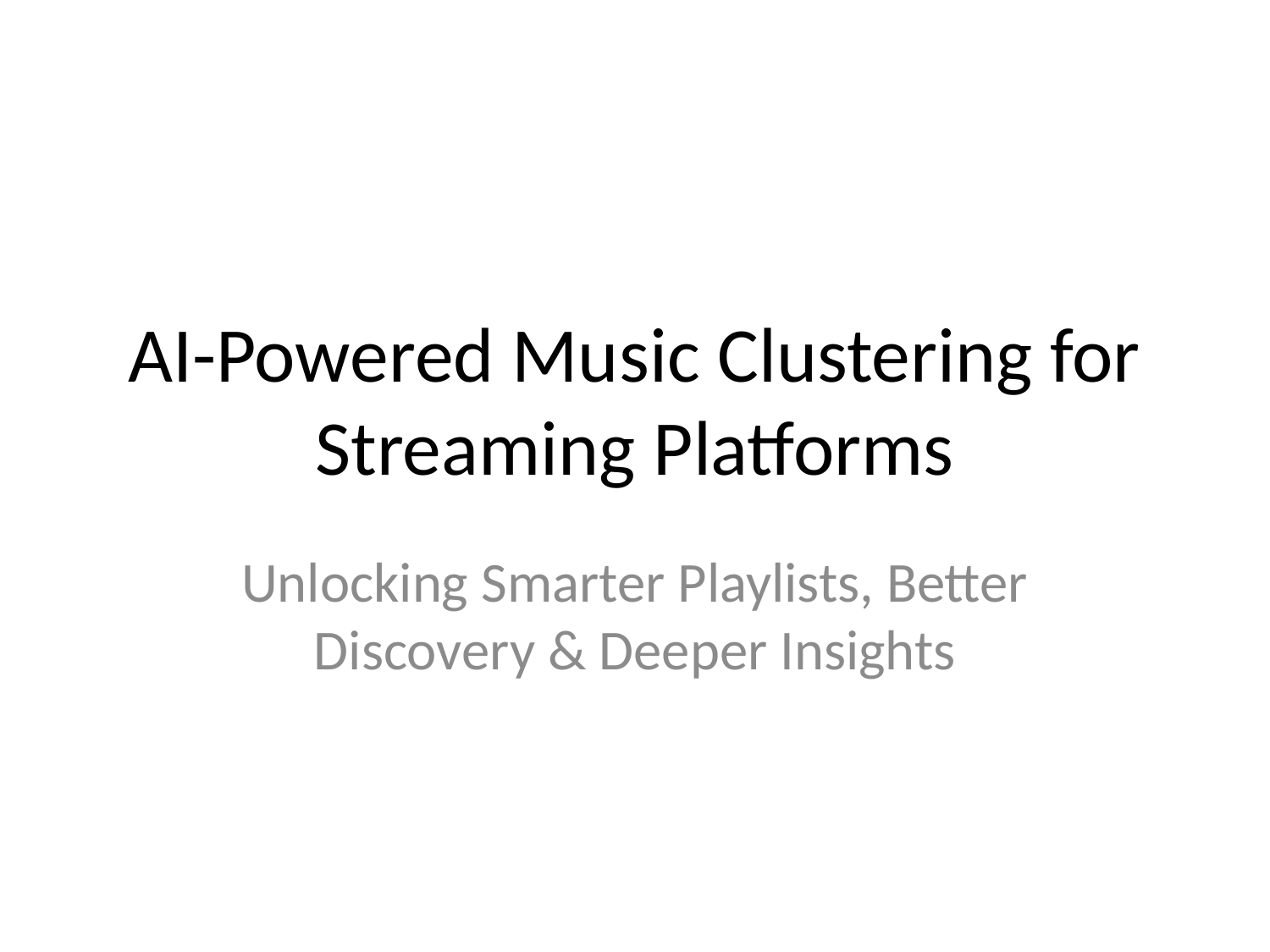

# AI-Powered Music Clustering for Streaming Platforms
Unlocking Smarter Playlists, Better Discovery & Deeper Insights